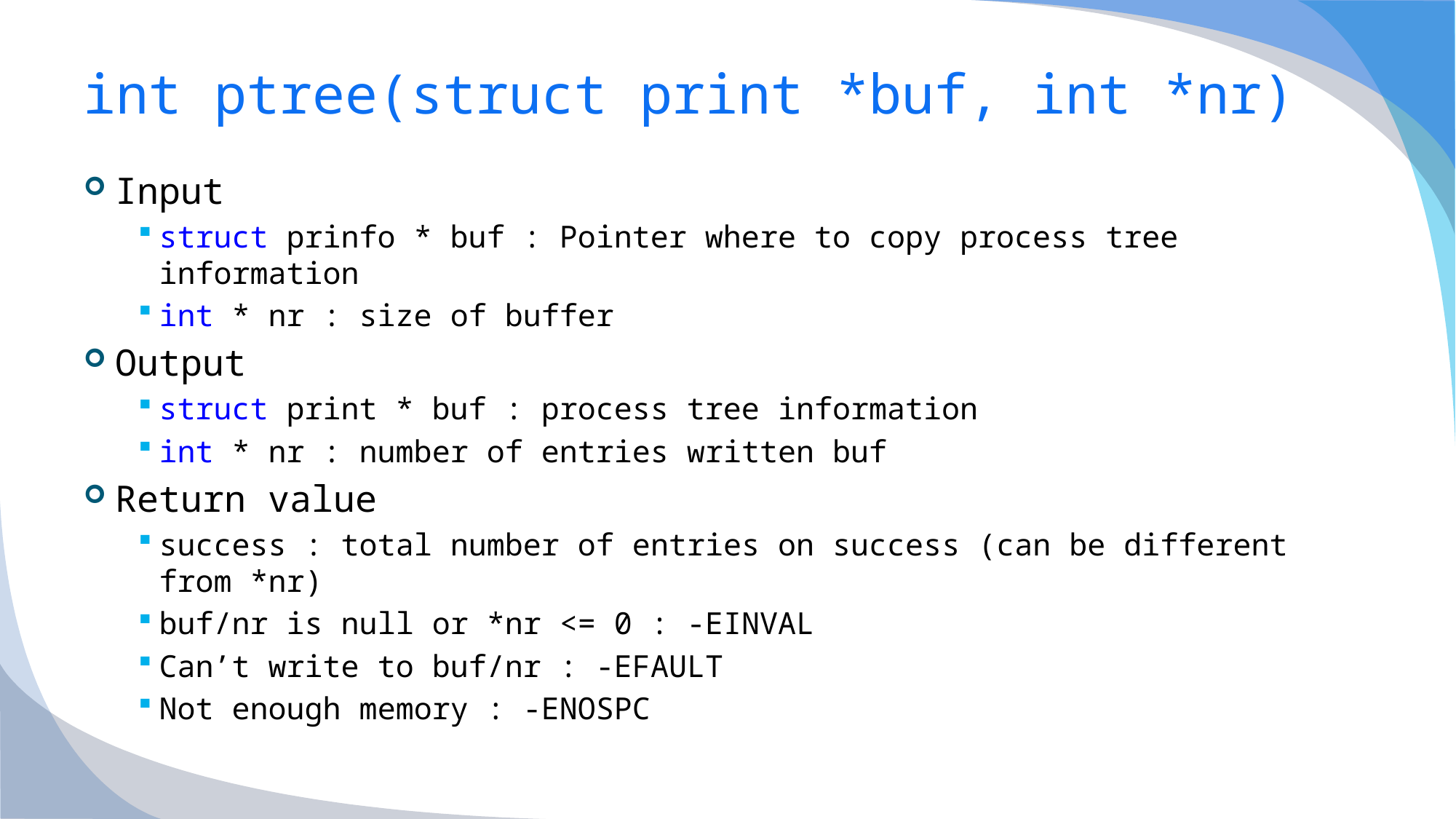

# int ptree(struct print *buf, int *nr)
Input
struct prinfo * buf : Pointer where to copy process tree information
int * nr : size of buffer
Output
struct print * buf : process tree information
int * nr : number of entries written buf
Return value
success : total number of entries on success (can be different from *nr)
buf/nr is null or *nr <= 0 : -EINVAL
Can’t write to buf/nr : -EFAULT
Not enough memory : -ENOSPC